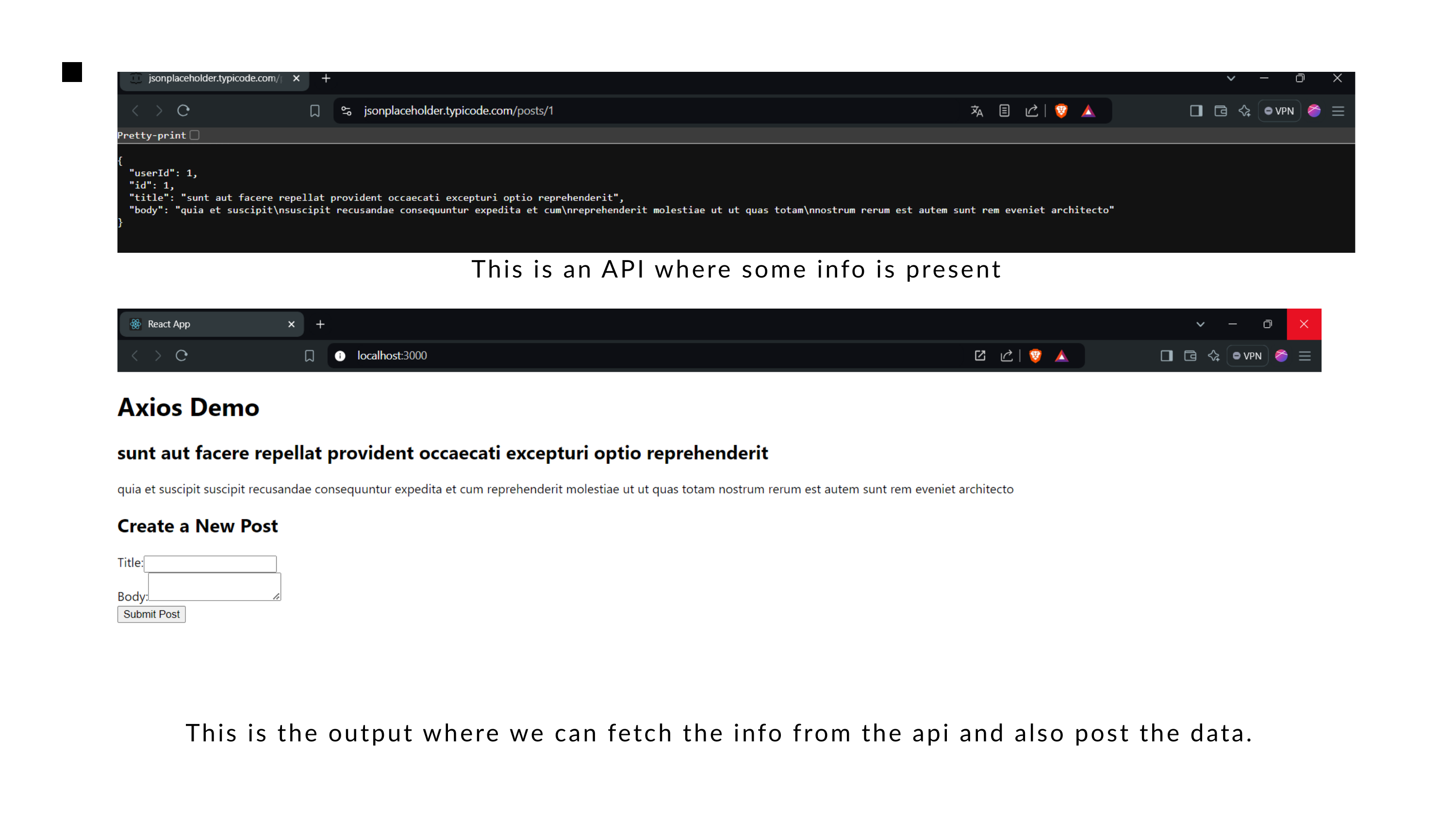

This is an API where some info is present

This is the output where we can fetch the info from the api and also post the data.